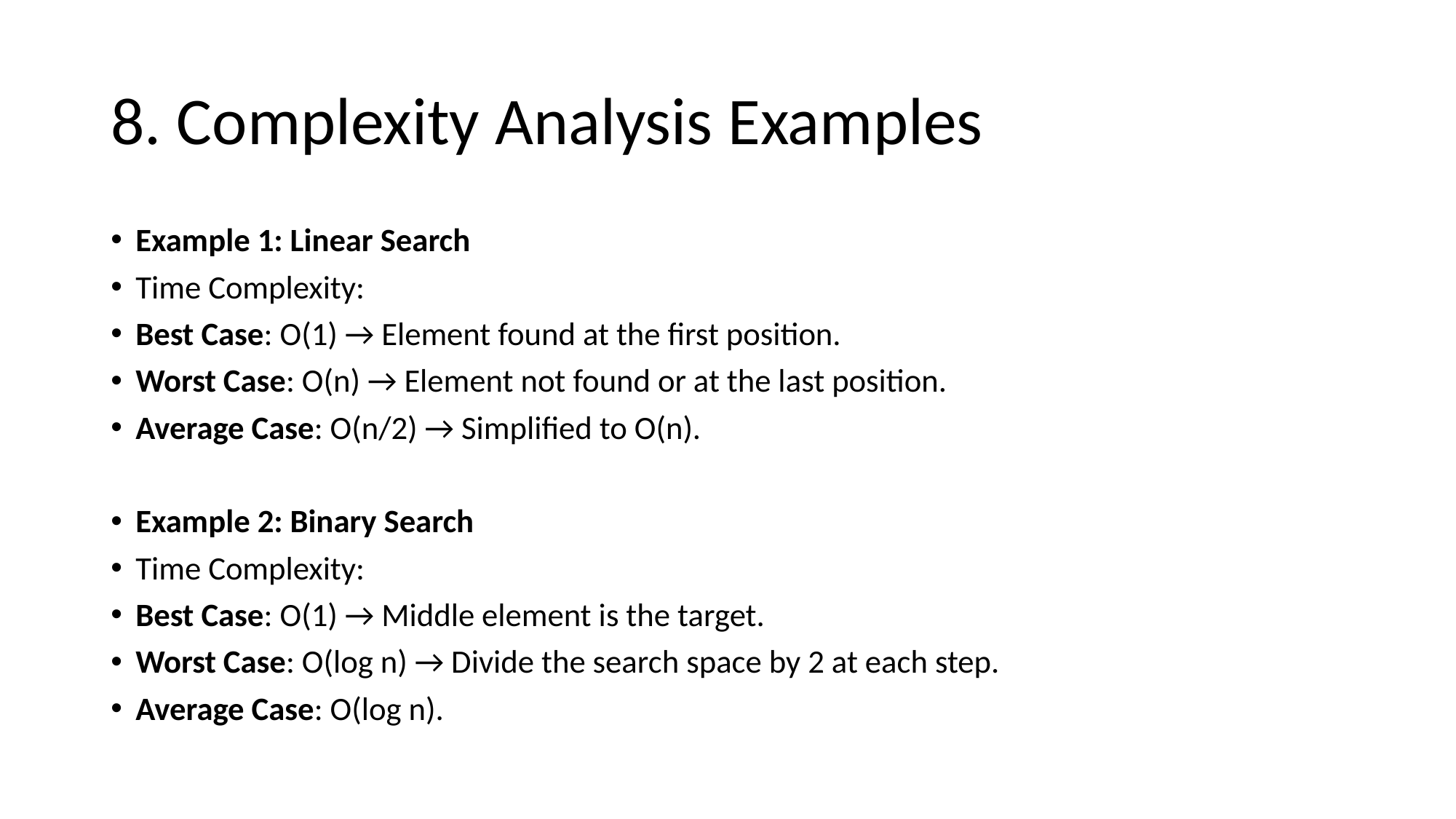

# 8. Complexity Analysis Examples
Example 1: Linear Search
Time Complexity:
Best Case: O(1) → Element found at the first position.
Worst Case: O(n) → Element not found or at the last position.
Average Case: O(n/2) → Simplified to O(n).

Example 2: Binary Search
Time Complexity:
Best Case: O(1) → Middle element is the target.
Worst Case: O(log n) → Divide the search space by 2 at each step.
Average Case: O(log n).